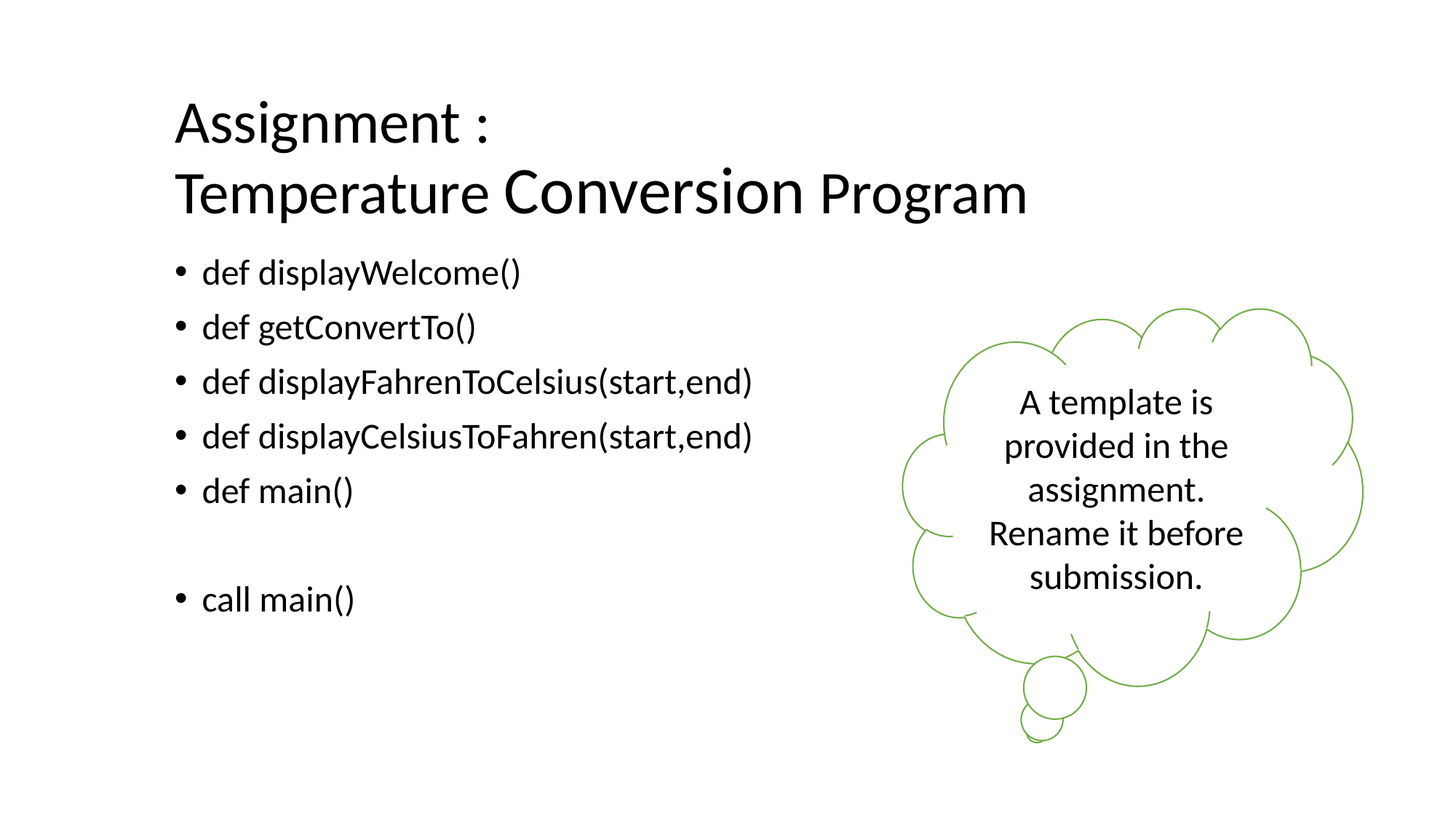

# Assignment : Temperature Conversion Program
def displayWelcome()
def getConvertTo()
def displayFahrenToCelsius(start,end)
def displayCelsiusToFahren(start,end)
def main()

call main()
A template is provided in the assignment.
Rename it before submission.